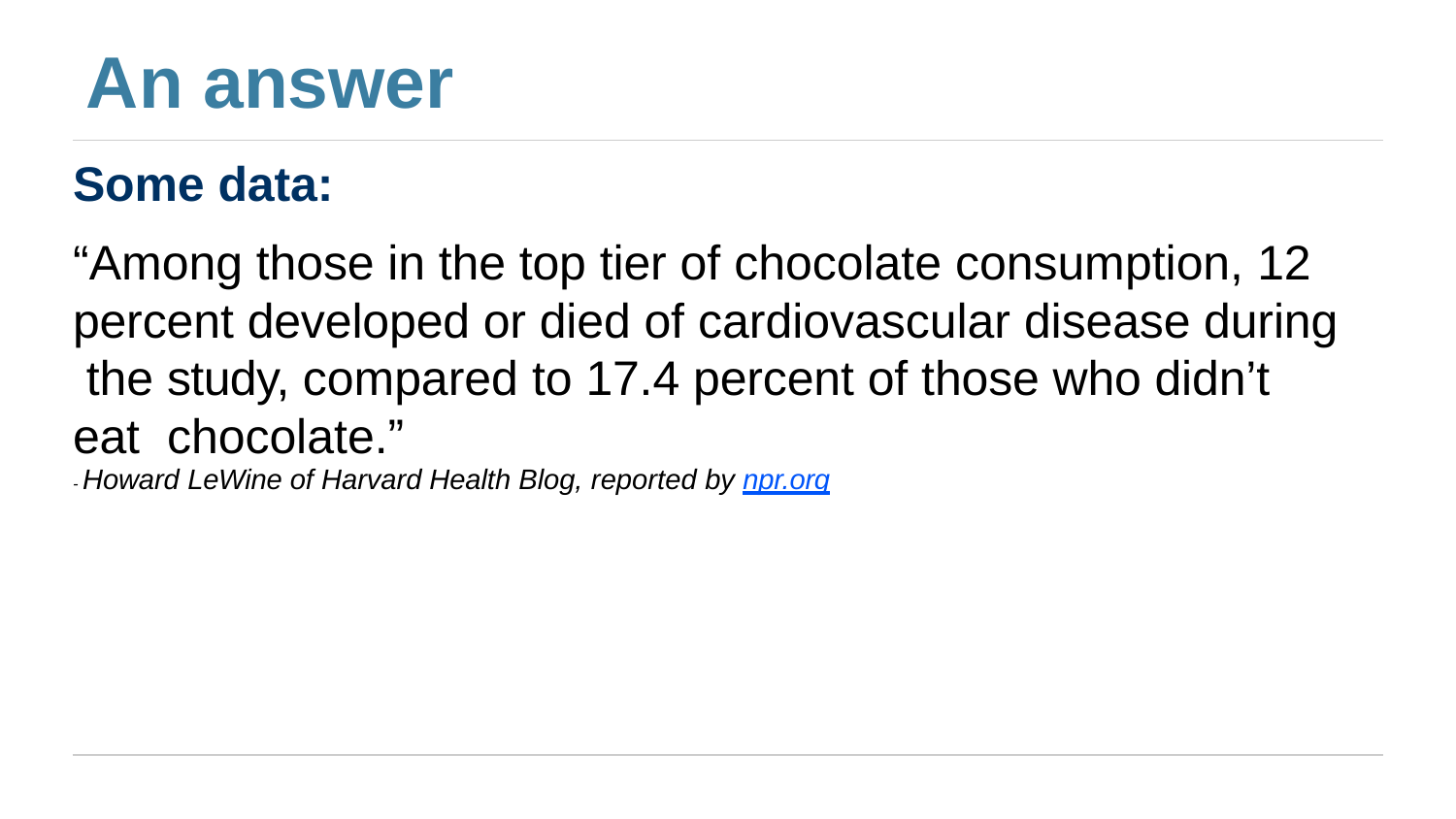

# An answer
Some data:
“Among those in the top tier of chocolate consumption, 12  percent developed or died of cardiovascular disease during  the study, compared to 17.4 percent of those who didn’t eat  chocolate.”
- Howard LeWine of Harvard Health Blog, reported by npr.org